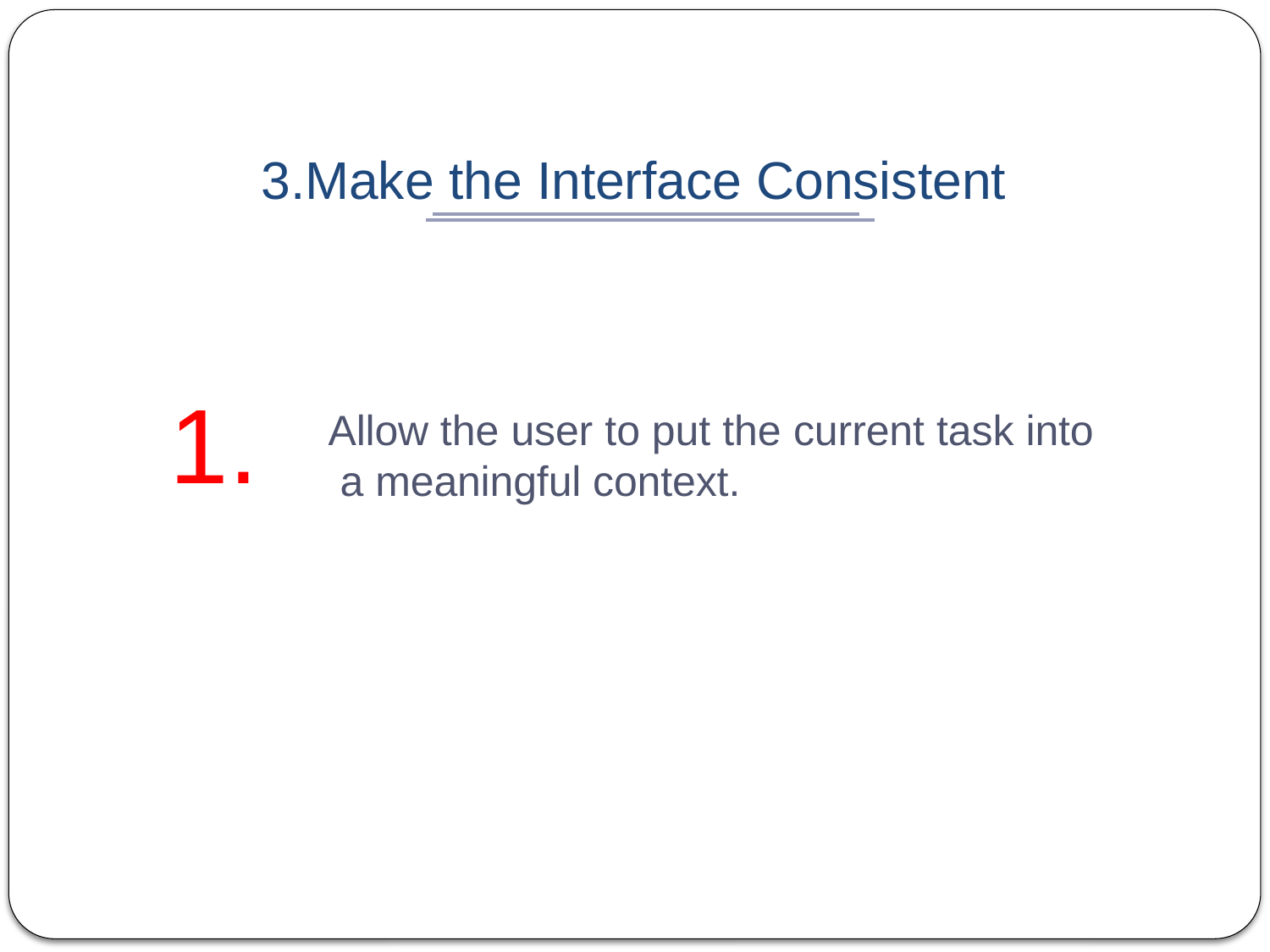

# 3.Make the Interface Consistent

1.
Allow the user to put the current task into  a meaningful context.